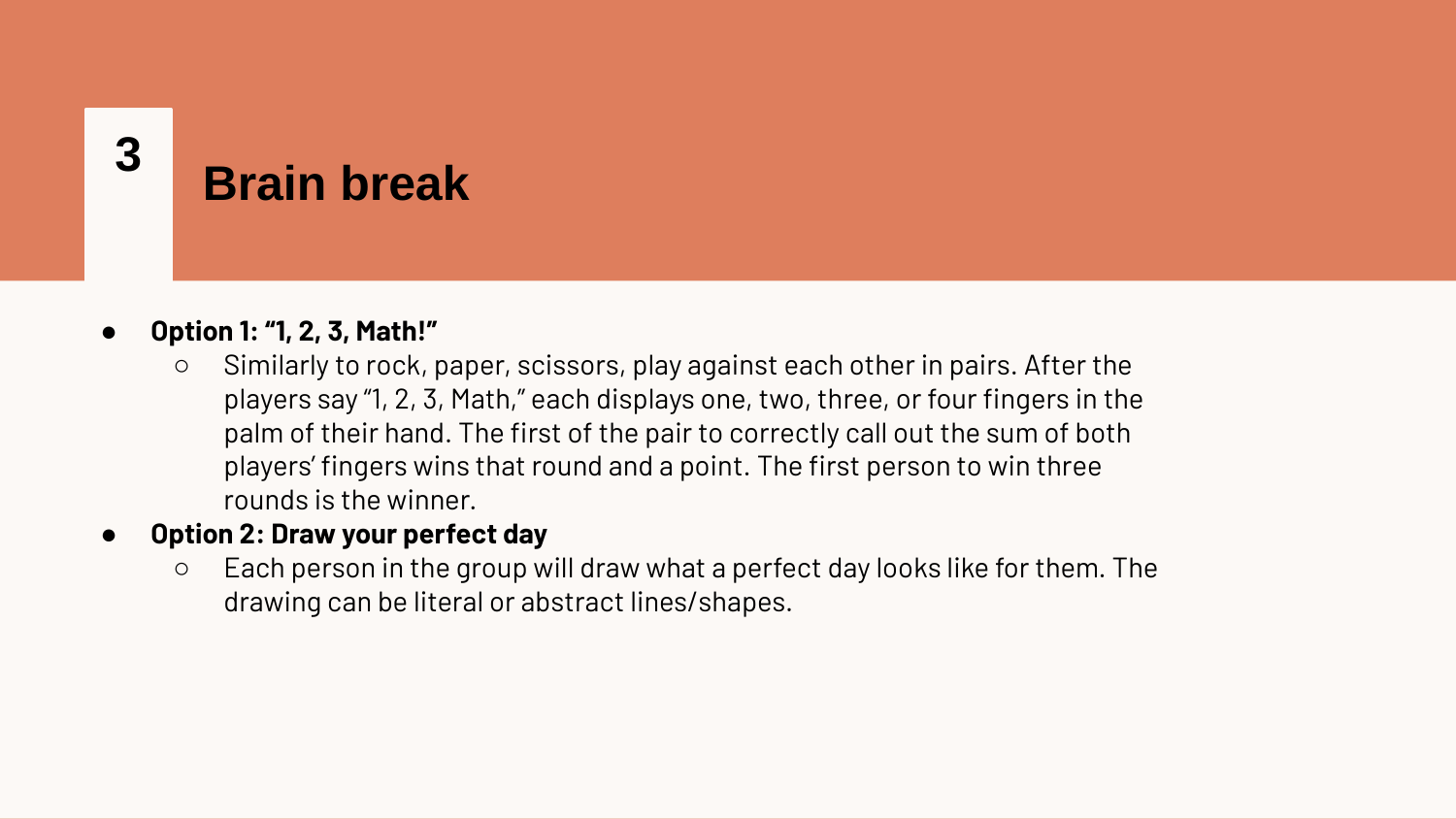

3
Brain break

Option 1: “1, 2, 3, Math!”
Similarly to rock, paper, scissors, play against each other in pairs. After the players say “1, 2, 3, Math,” each displays one, two, three, or four fingers in the palm of their hand. The first of the pair to correctly call out the sum of both players’ fingers wins that round and a point. The first person to win three rounds is the winner.
Option 2: Draw your perfect day
Each person in the group will draw what a perfect day looks like for them. The drawing can be literal or abstract lines/shapes.